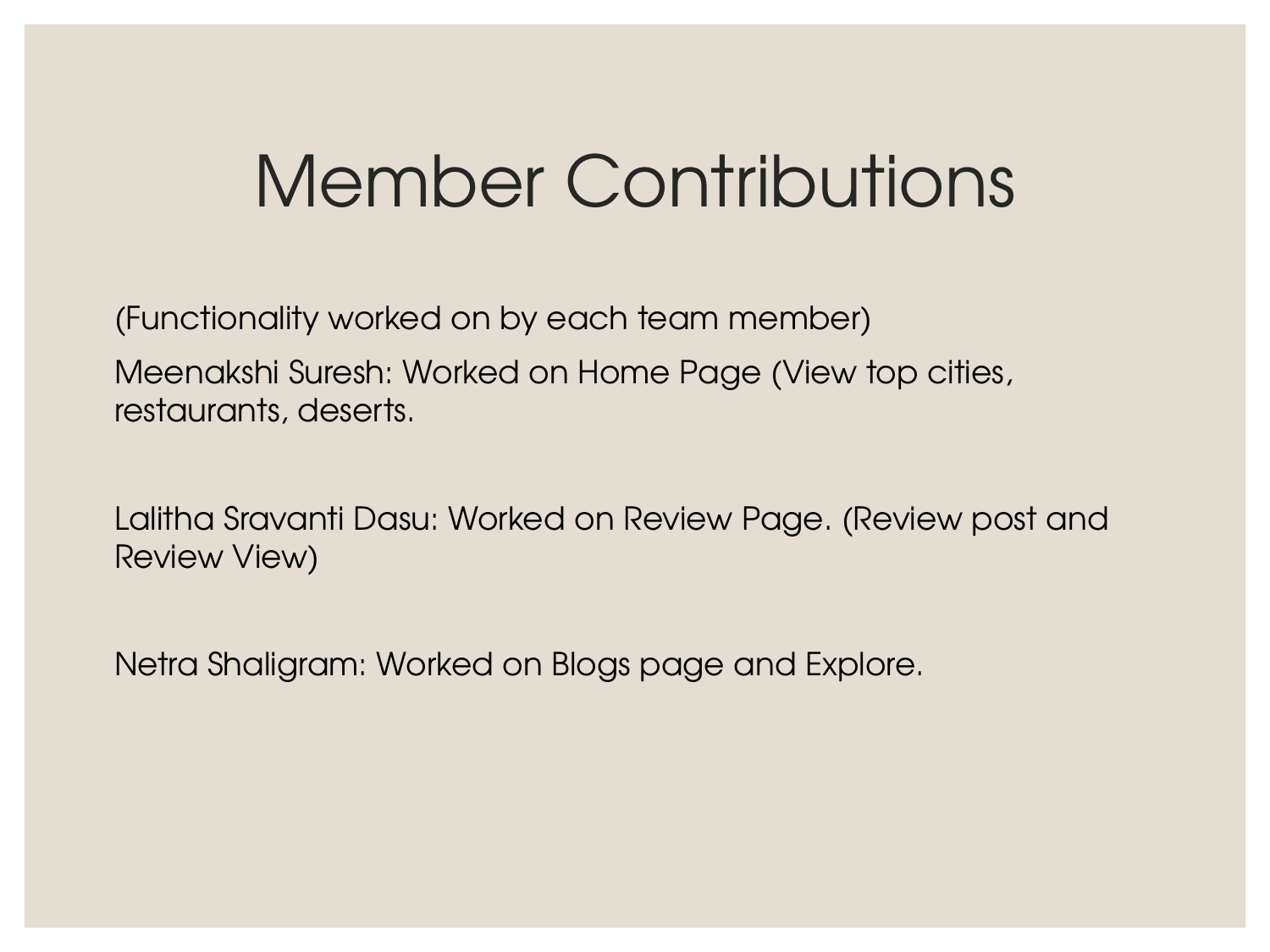

# Member Contributions
(Functionality worked on by each team member)
Meenakshi Suresh: Worked on Home Page (View top cities, restaurants, deserts.

Lalitha Sravanti Dasu: Worked on Review Page. (Review post and Review View)

Netra Shaligram: Worked on Blogs page and Explore.